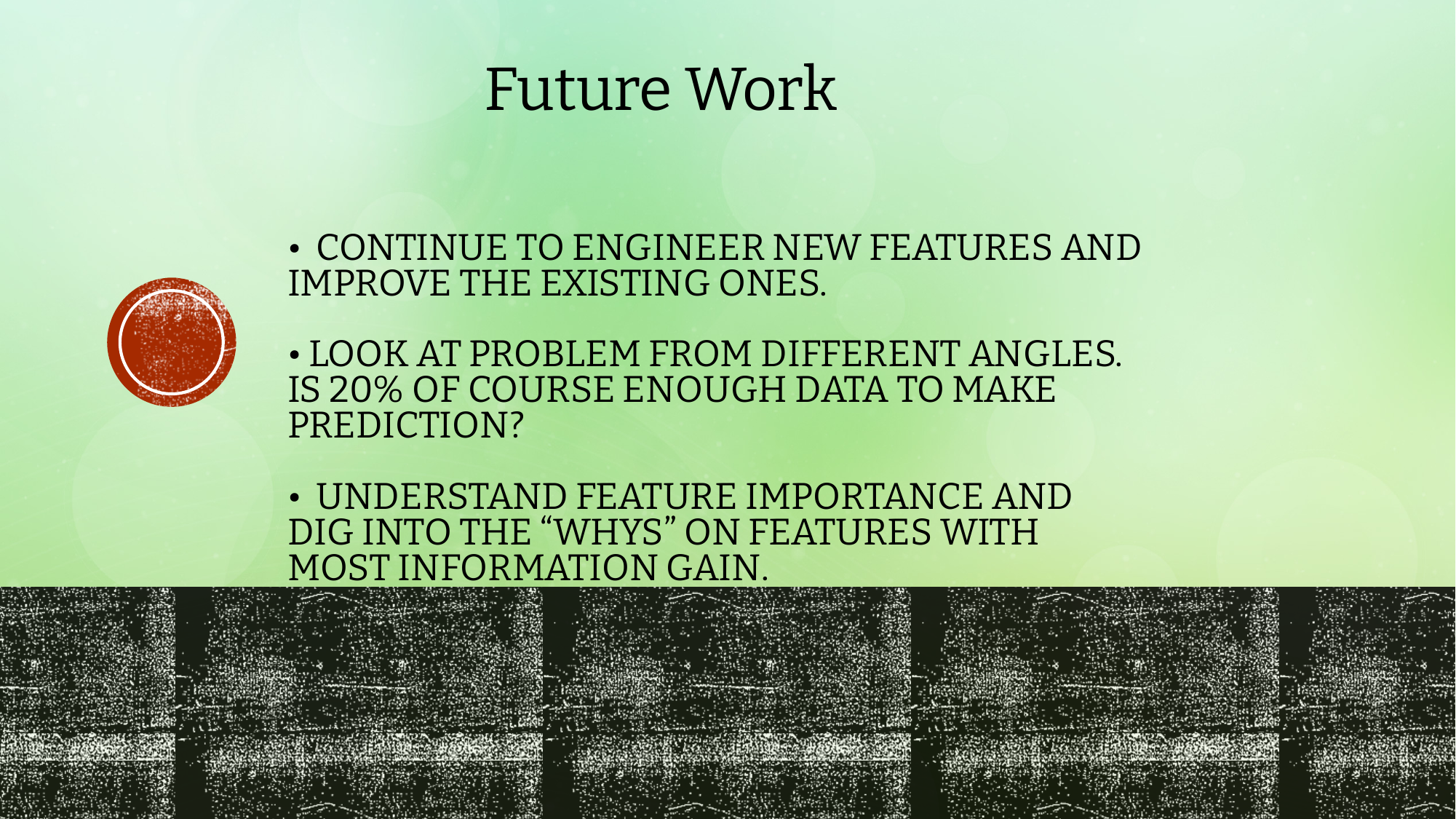

Future Work
# •  Continue to engineer new features and improve the existing ones. • Look at problem from different angles. Is 20% of course enough data to make prediction? •  Understand feature importance and dig into the “whys” on features with most information gain.